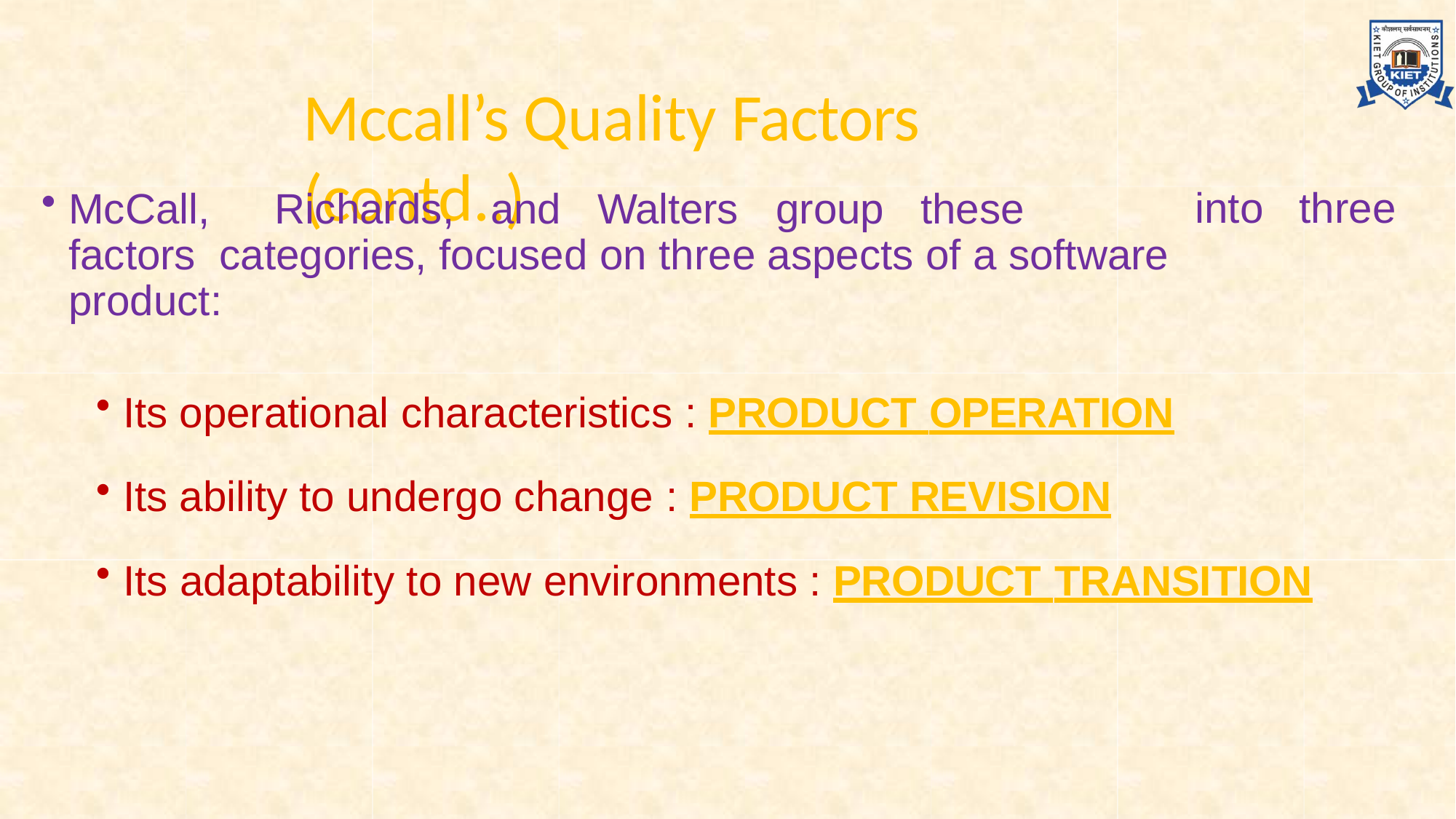

# Mccall’s Quality Factors (contd..)
McCall,	Richards,	and	Walters	group	these	factors  categories, focused on three aspects of a software product:
into
three
Its operational characteristics : PRODUCT OPERATION
Its ability to undergo change : PRODUCT REVISION
Its adaptability to new environments : PRODUCT TRANSITION